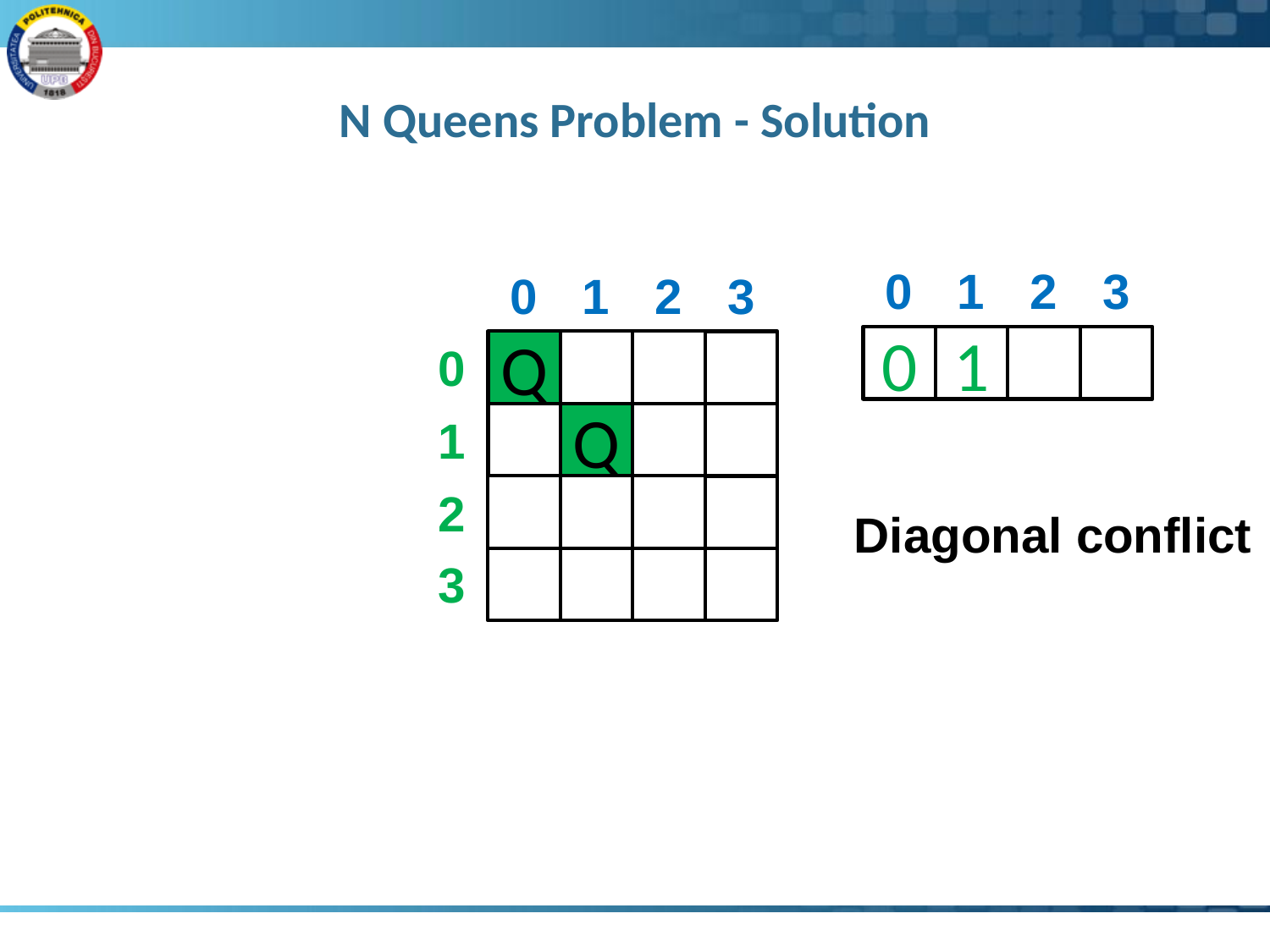

# N Queens Problem - Solution
2
3
0
1
2
3
0
1
0
1

0
Q

1

Q

2

Diagonal conflict
3